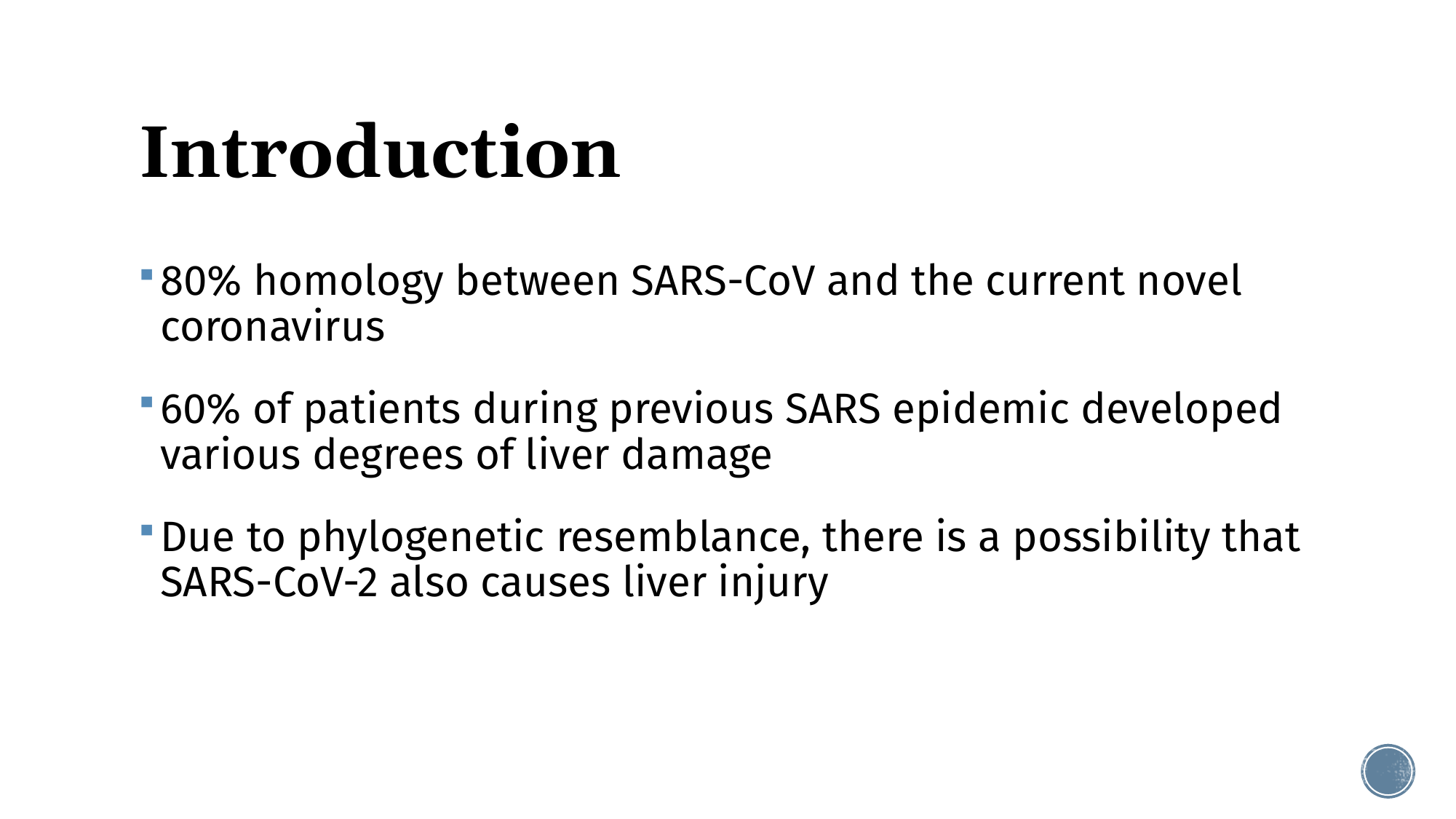

# Introduction
80% homology between SARS-CoV and the current novel coronavirus
60% of patients during previous SARS epidemic developed various degrees of liver damage
Due to phylogenetic resemblance, there is a possibility that SARS-CoV-2 also causes liver injury